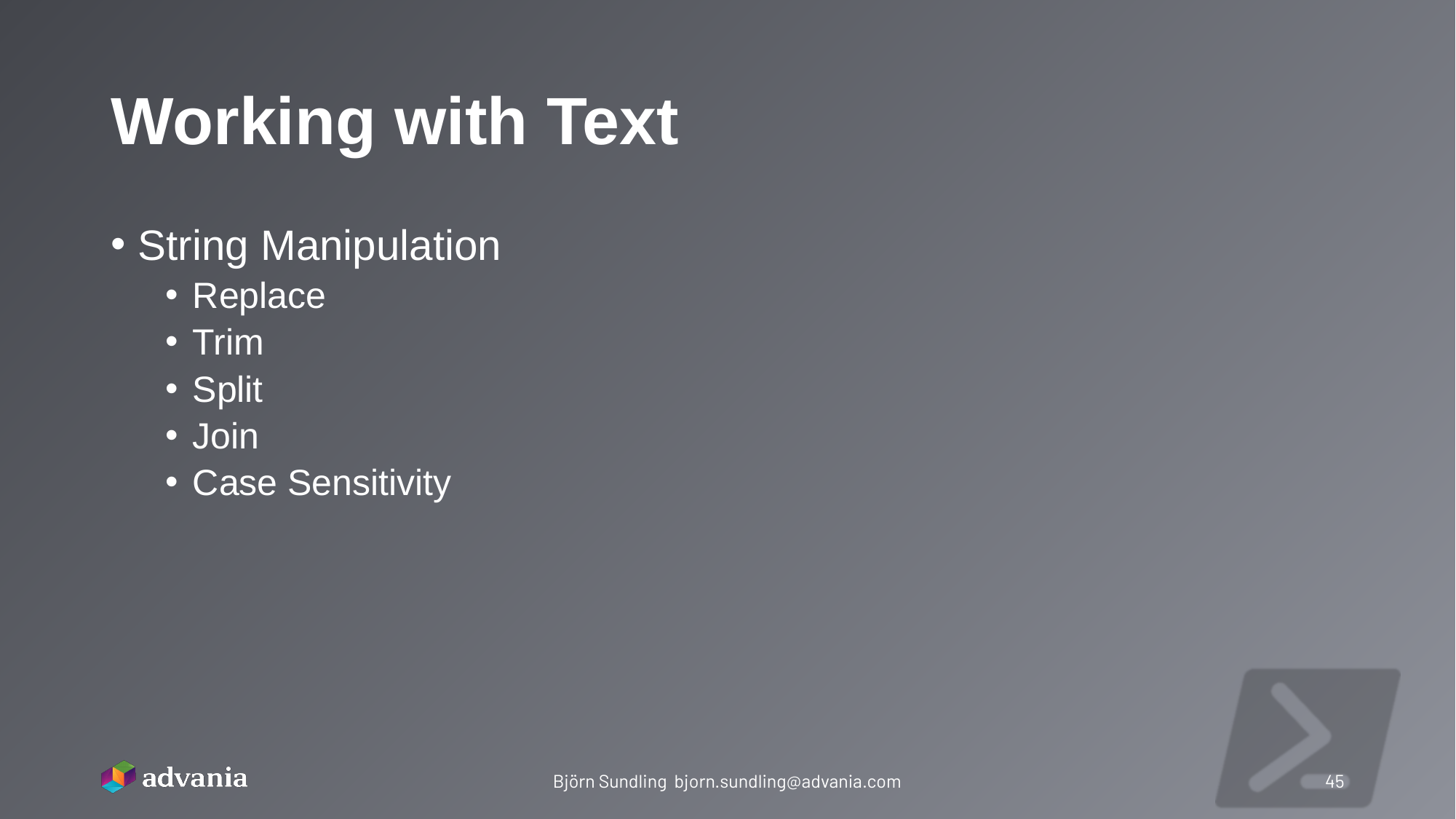

# Working with Text
String Manipulation
Replace
Trim
Split
Join
Case Sensitivity

Björn Sundling  bjorn.sundling@advania.com
45